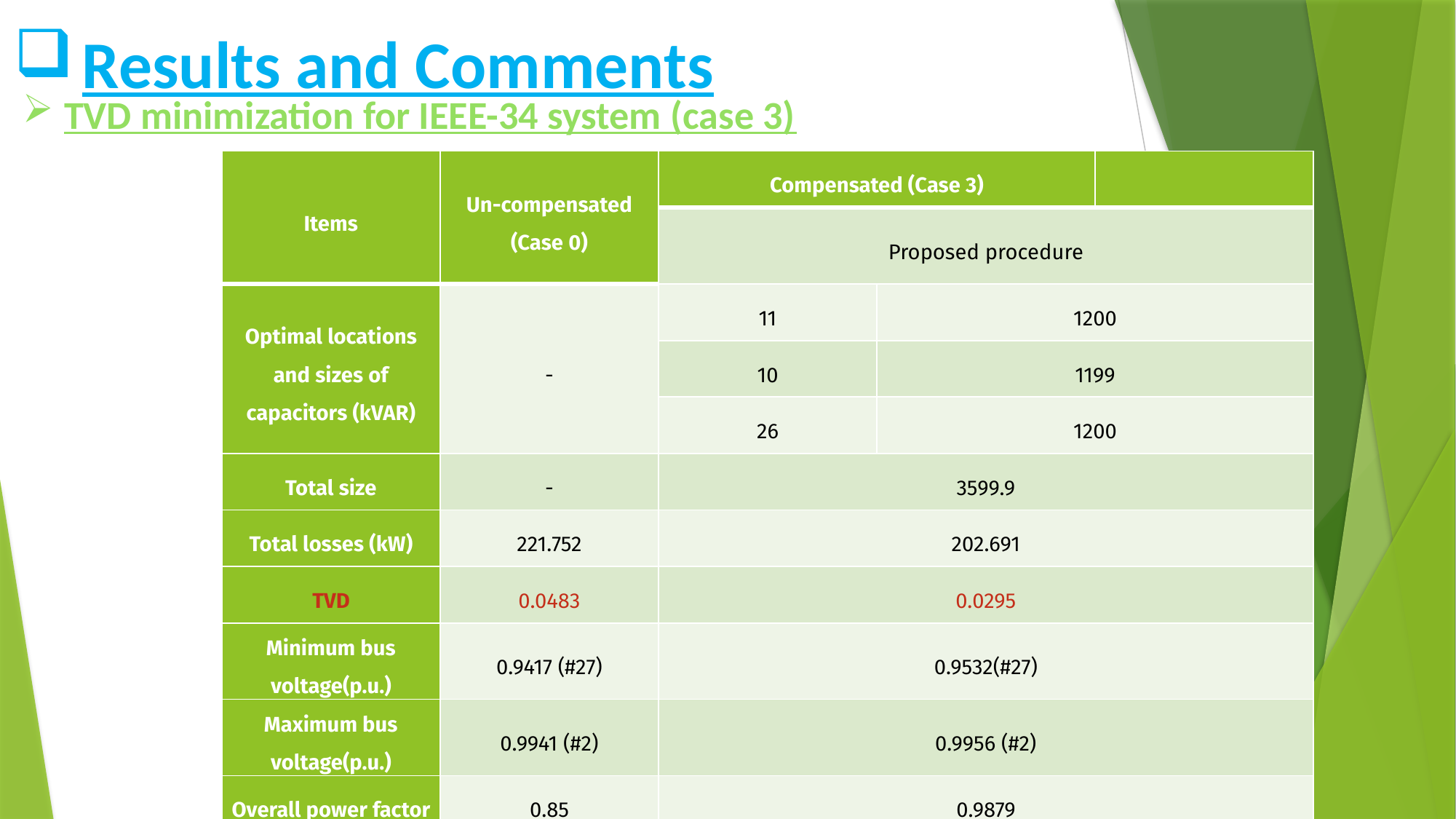

Results and Comments
TVD minimization for IEEE-34 system (case 3)
| Items | Un-compensated (Case 0) | Compensated (Case 3) |  |  |
| --- | --- | --- | --- | --- |
|  |  | Proposed procedure |  |  |
| Optimal locations and sizes of capacitors (kVAR) | - | 11 | 1200 |  |
|  |  | 10 | 1199 |  |
|  |  | 26 | 1200 |  |
| Total size | - | 3599.9 |  |  |
| Total losses (kW) | 221.752 | 202.691 |  |  |
| TVD | 0.0483 | 0.0295 |  |  |
| Minimum bus voltage(p.u.) | 0.9417 (#27) | 0.9532(#27) |  |  |
| Maximum bus voltage(p.u.) | 0.9941 (#2) | 0.9956 (#2) |  |  |
| Overall power factor | 0.85 | 0.9879 |  |  |